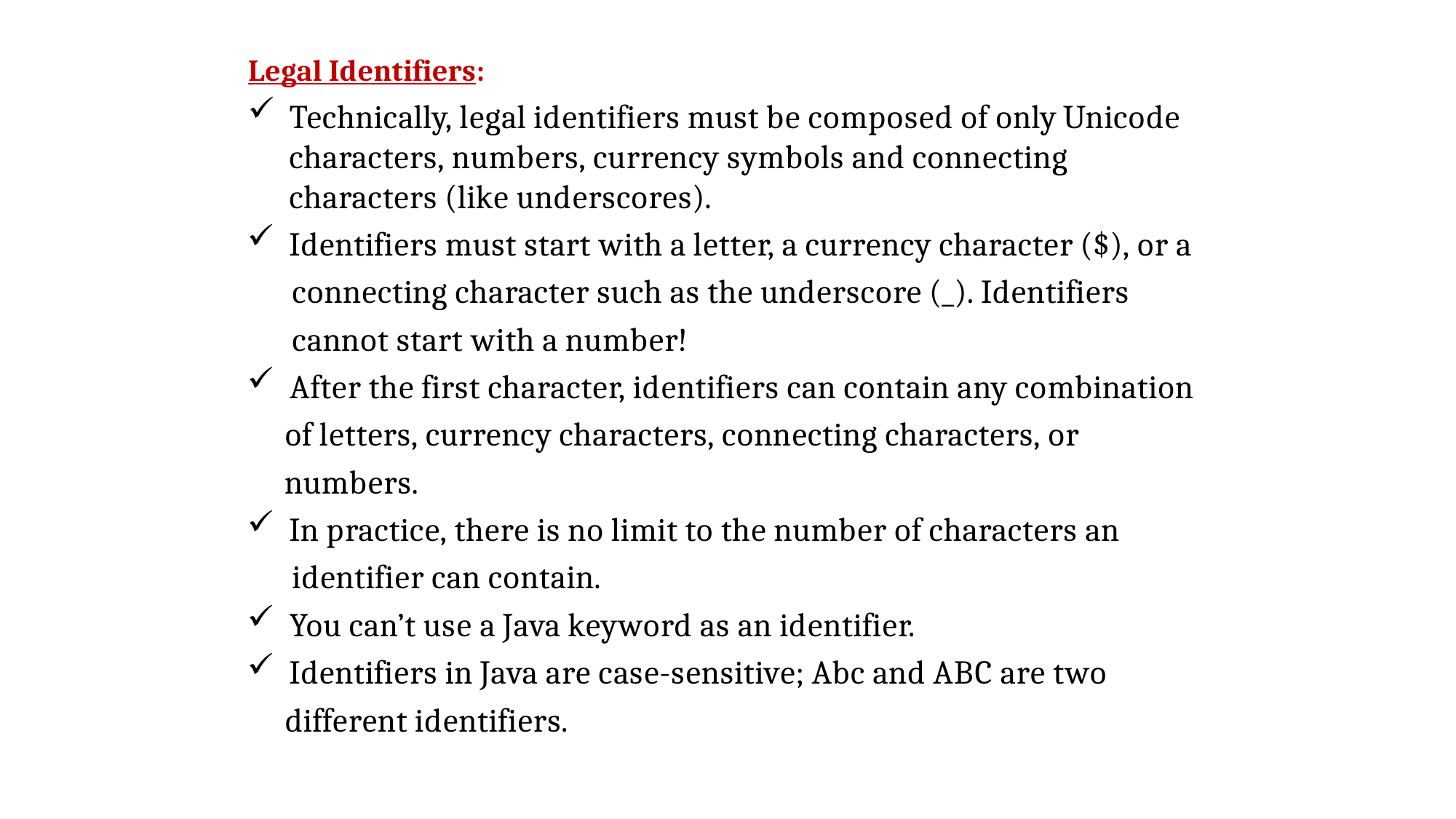

Legal Identifiers:
Technically, legal identifiers must be composed of only Unicode characters, numbers, currency symbols and connecting characters (like underscores).
  Identifiers must start with a letter, a currency character ($), or a
      connecting character such as the underscore (_). Identifiers
      cannot start with a number!
  After the first character, identifiers can contain any combination
     of letters, currency characters, connecting characters, or
     numbers.
  In practice, there is no limit to the number of characters an
      identifier can contain.
  You can’t use a Java keyword as an identifier.
  Identifiers in Java are case-sensitive; Abc and ABC are two
     different identifiers.